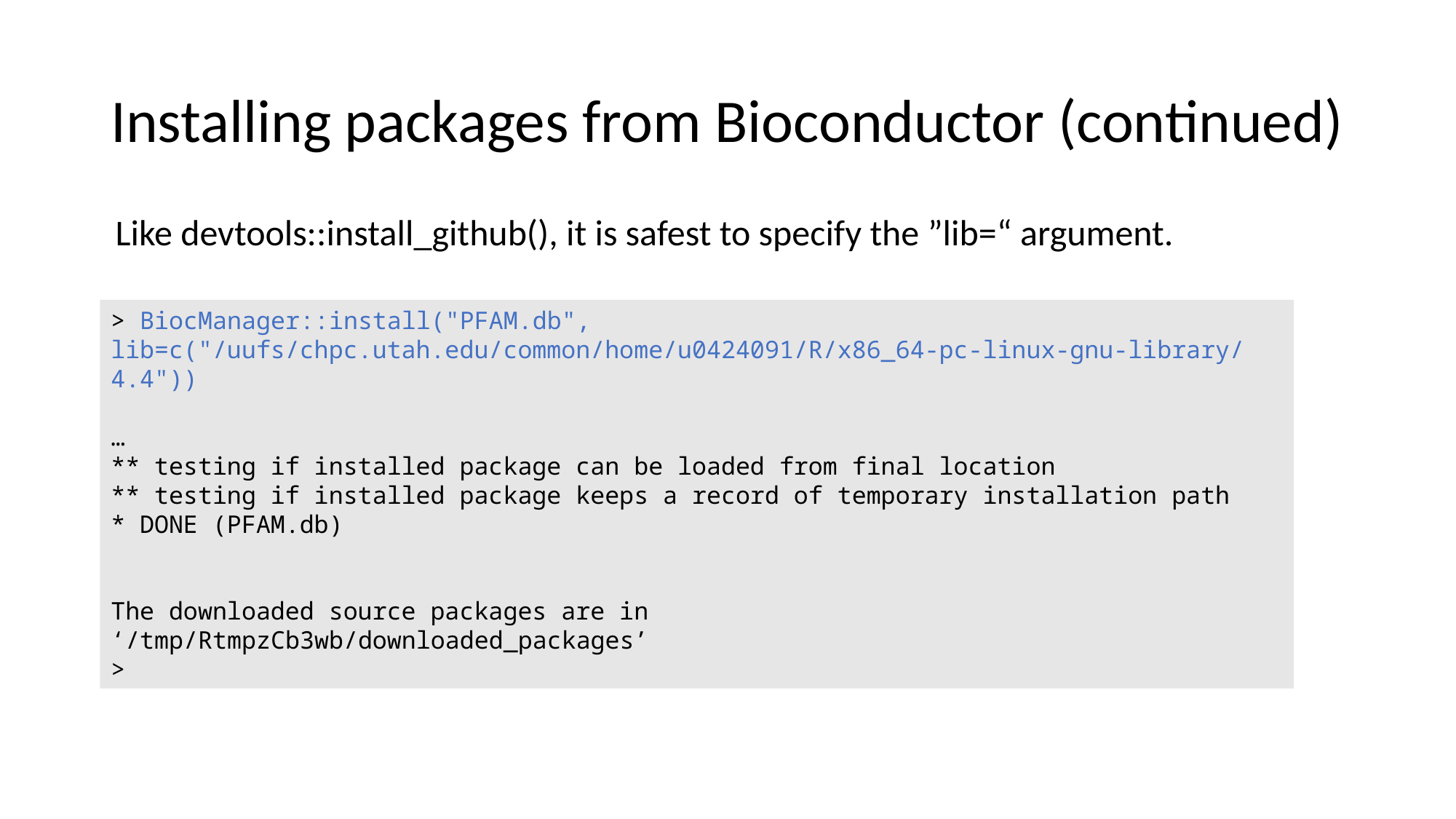

# Installing packages from Bioconductor (continued)
Like devtools::install_github(), it is safest to specify the ”lib=“ argument.
> BiocManager::install("PFAM.db", lib=c("/uufs/chpc.utah.edu/common/home/u0424091/R/x86_64-pc-linux-gnu-library/4.4"))

…
** testing if installed package can be loaded from final location
** testing if installed package keeps a record of temporary installation path
* DONE (PFAM.db)

The downloaded source packages are in
‘/tmp/RtmpzCb3wb/downloaded_packages’
>